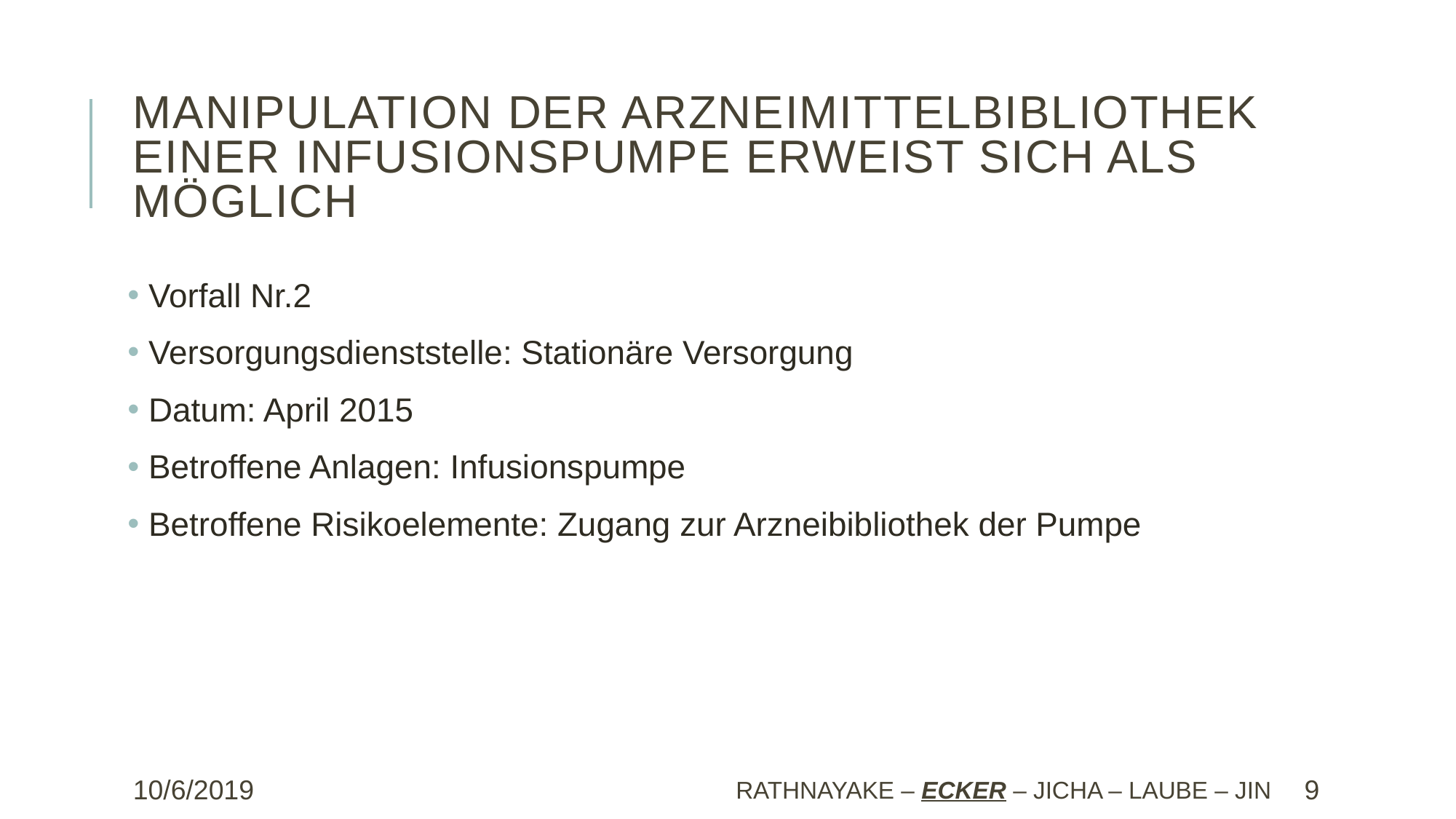

# Manipulation der Arzneimittelbibliothek einer Infusionspumpe erweist sich als möglich
 Vorfall Nr.2
 Versorgungsdienststelle: Stationäre Versorgung
 Datum: April 2015
 Betroffene Anlagen: Infusionspumpe
 Betroffene Risikoelemente: Zugang zur Arzneibibliothek der Pumpe

10/6/2019
Rathnayake – Ecker – Jicha – Laube – Jin
9